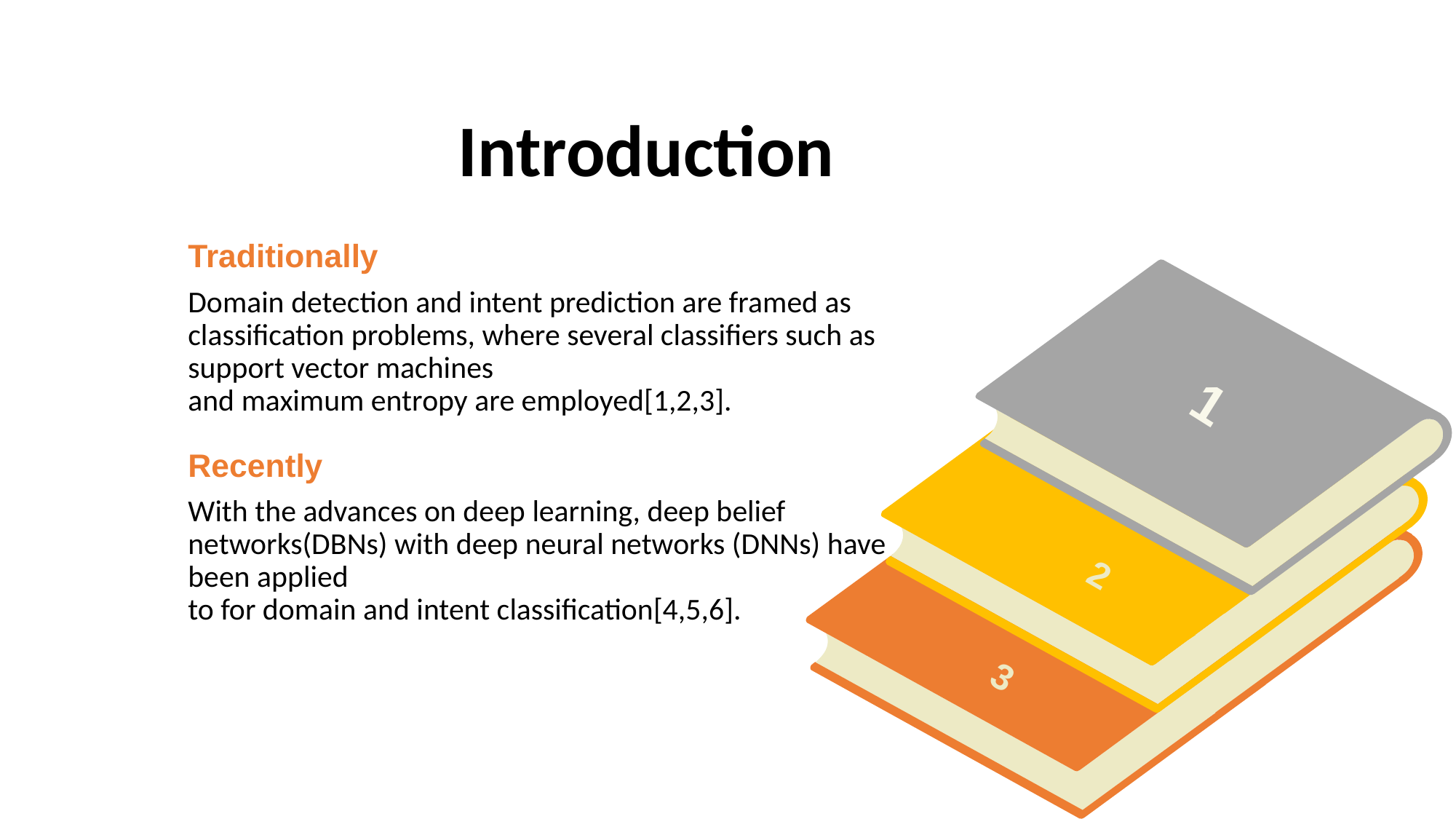

Introduction
Traditionally
Domain detection and intent prediction are framed as classification problems, where several classifiers such as support vector machines
and maximum entropy are employed[1,2,3].

1

Recently
With the advances on deep learning, deep belief networks(DBNs) with deep neural networks (DNNs) have been applied
to for domain and intent classification[4,5,6].

2
3